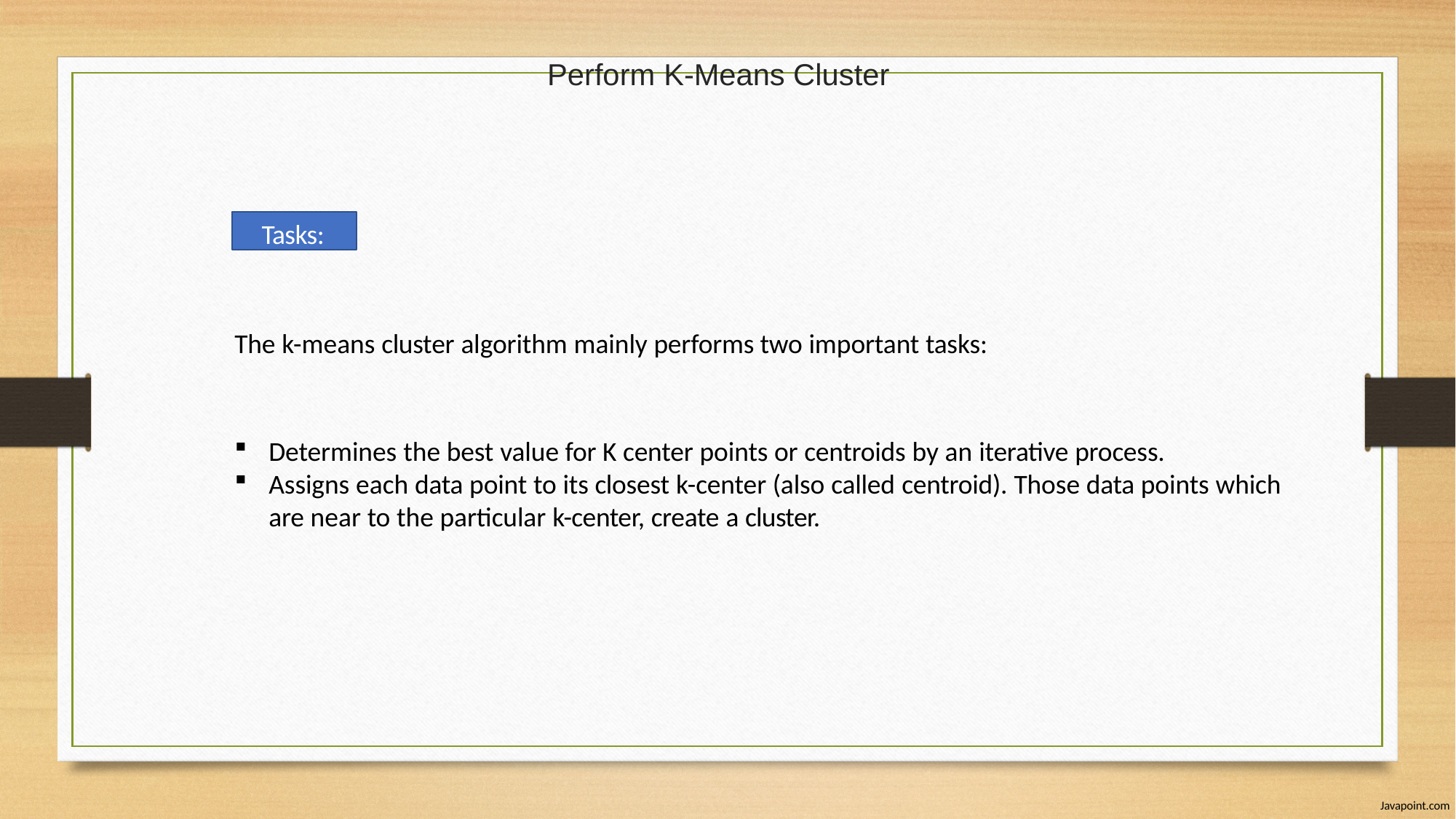

# Perform K-Means Cluster
Tasks:
The k-means cluster algorithm mainly performs two important tasks:

Determines the best value for K center points or centroids by an iterative process.
Assigns each data point to its closest k-center (also called centroid). Those data points which  are near to the particular k-center, create a cluster.
Javapoint.com